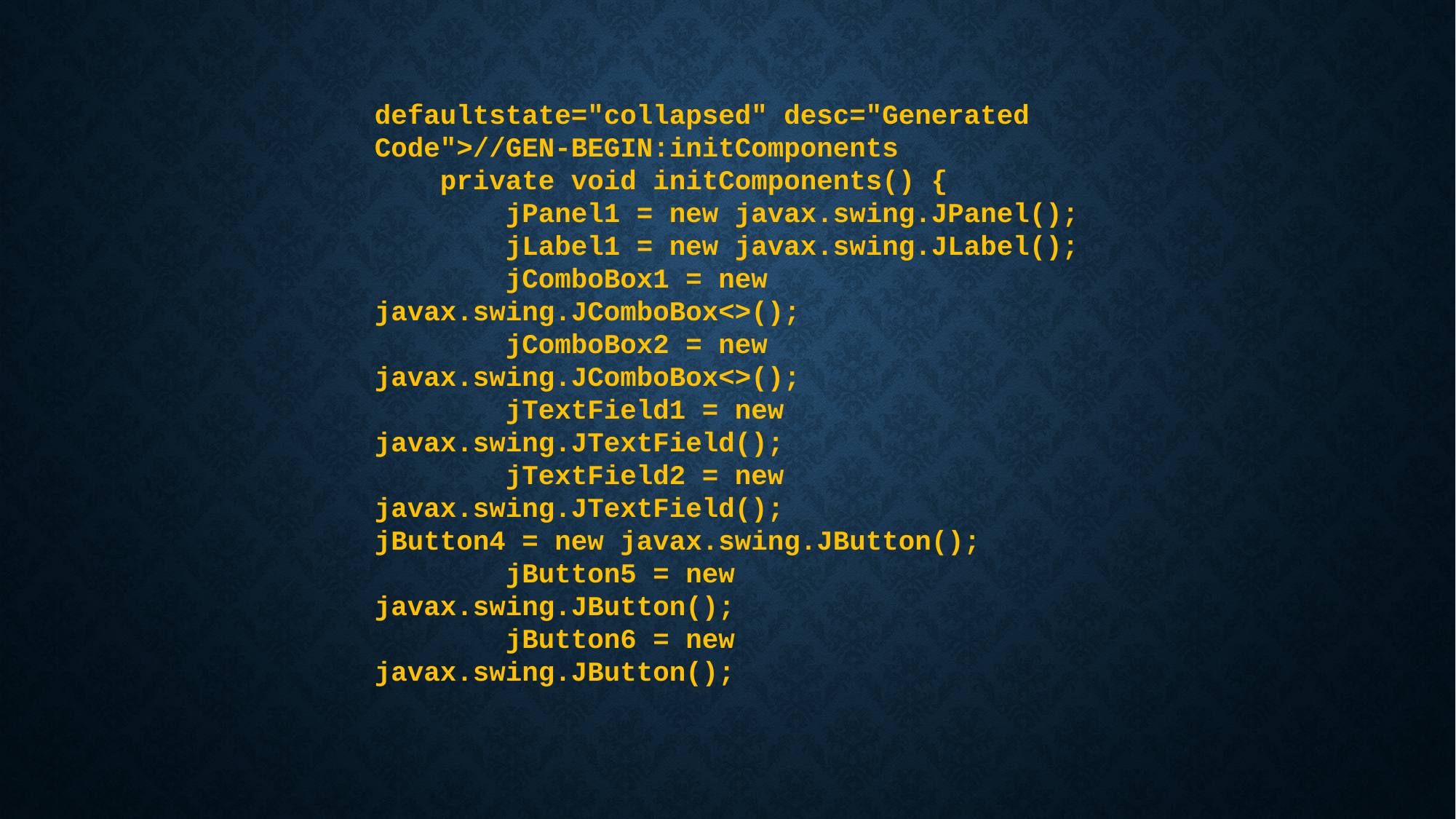

defaultstate="collapsed" desc="Generated Code">//GEN-BEGIN:initComponents
    private void initComponents() {
        jPanel1 = new javax.swing.JPanel();
        jLabel1 = new javax.swing.JLabel();
        jComboBox1 = new javax.swing.JComboBox<>();
        jComboBox2 = new javax.swing.JComboBox<>();
        jTextField1 = new javax.swing.JTextField();
        jTextField2 = new javax.swing.JTextField();
jButton4 = new javax.swing.JButton();
        jButton5 = new javax.swing.JButton();
        jButton6 = new javax.swing.JButton();